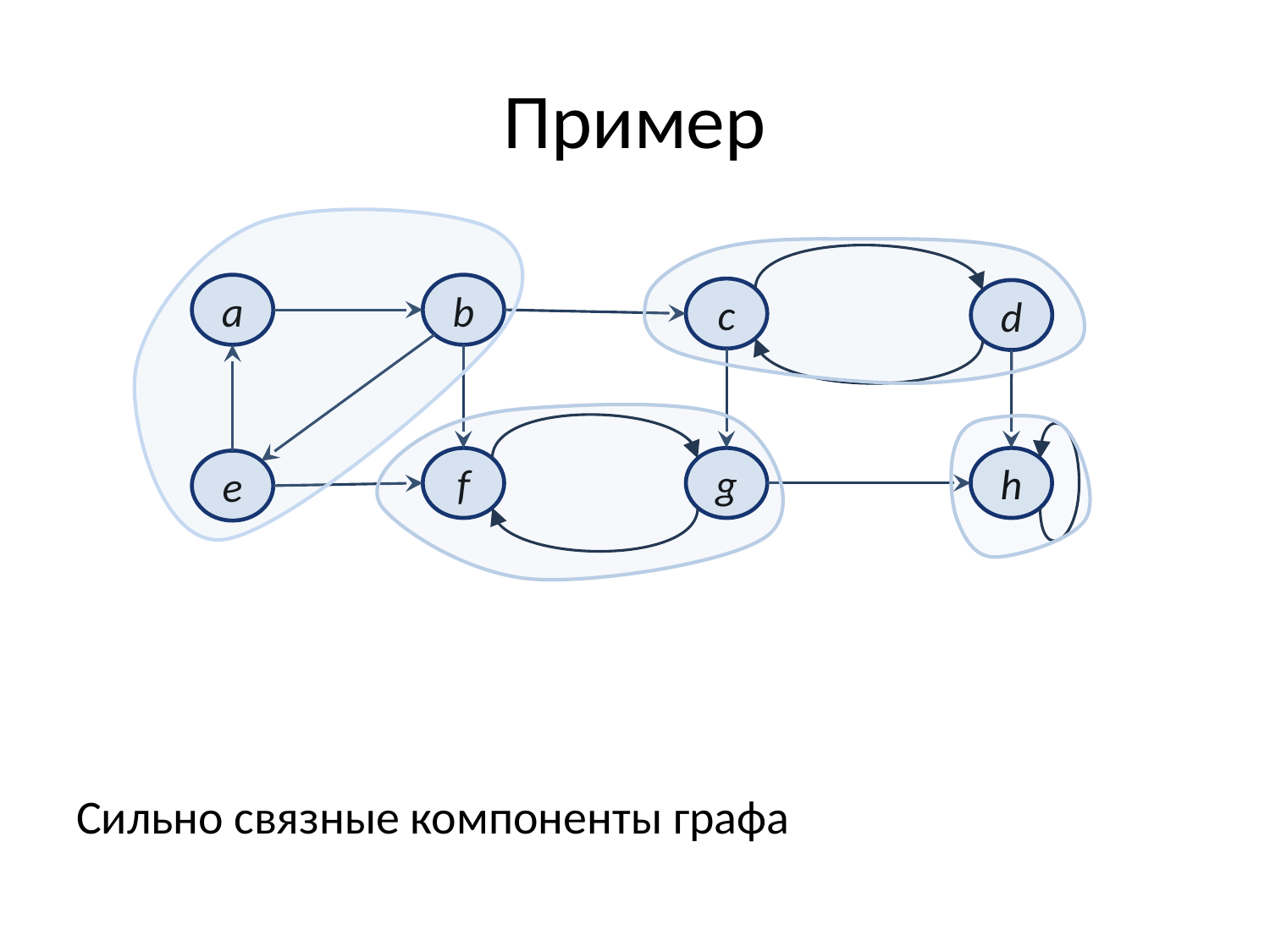

# Пример

a
b
c
d

f
g
h
e
Сильно связные компоненты графа